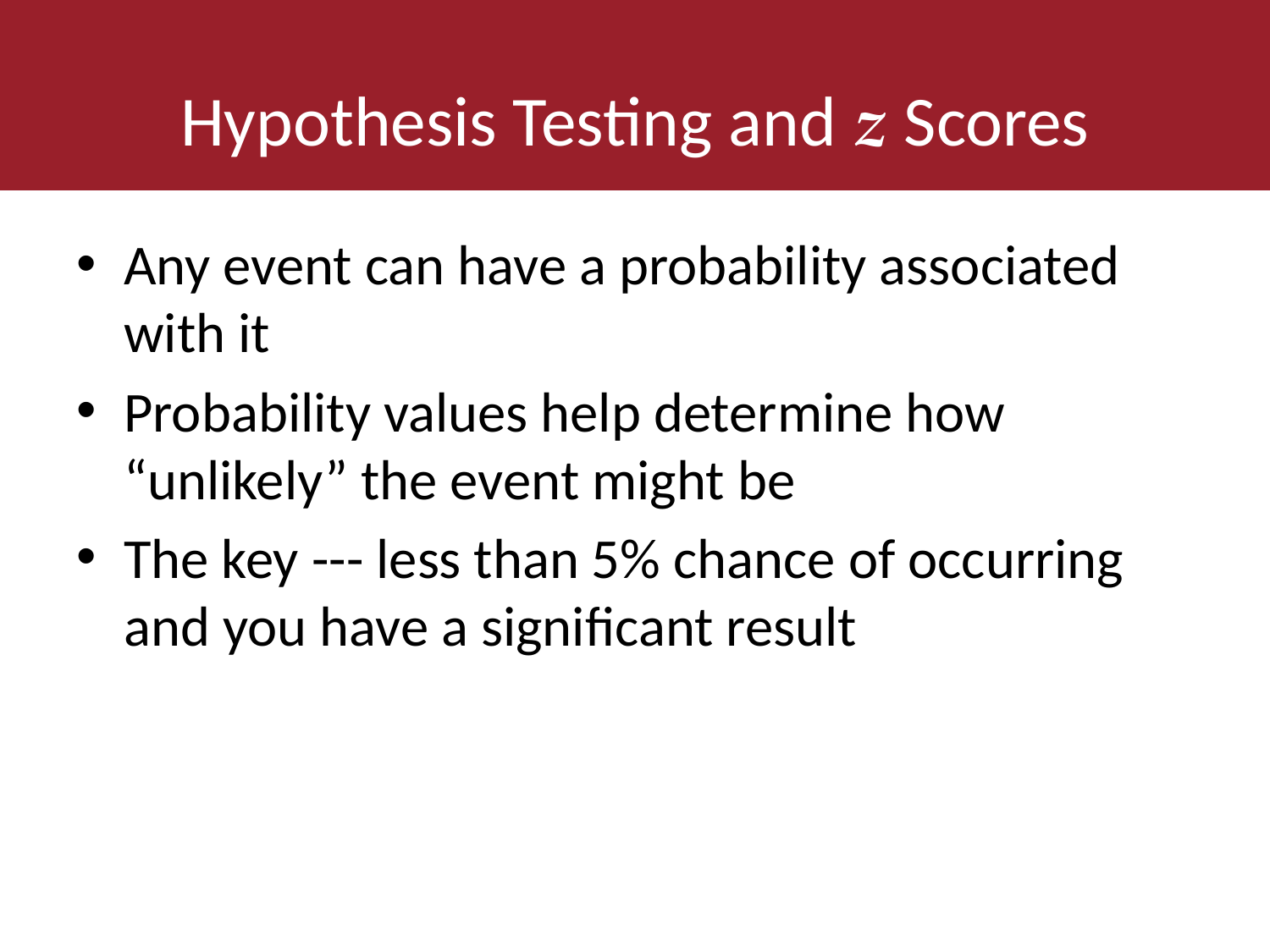

# Hypothesis Testing and z Scores
Any event can have a probability associated with it
Probability values help determine how “unlikely” the event might be
The key --- less than 5% chance of occurring and you have a significant result